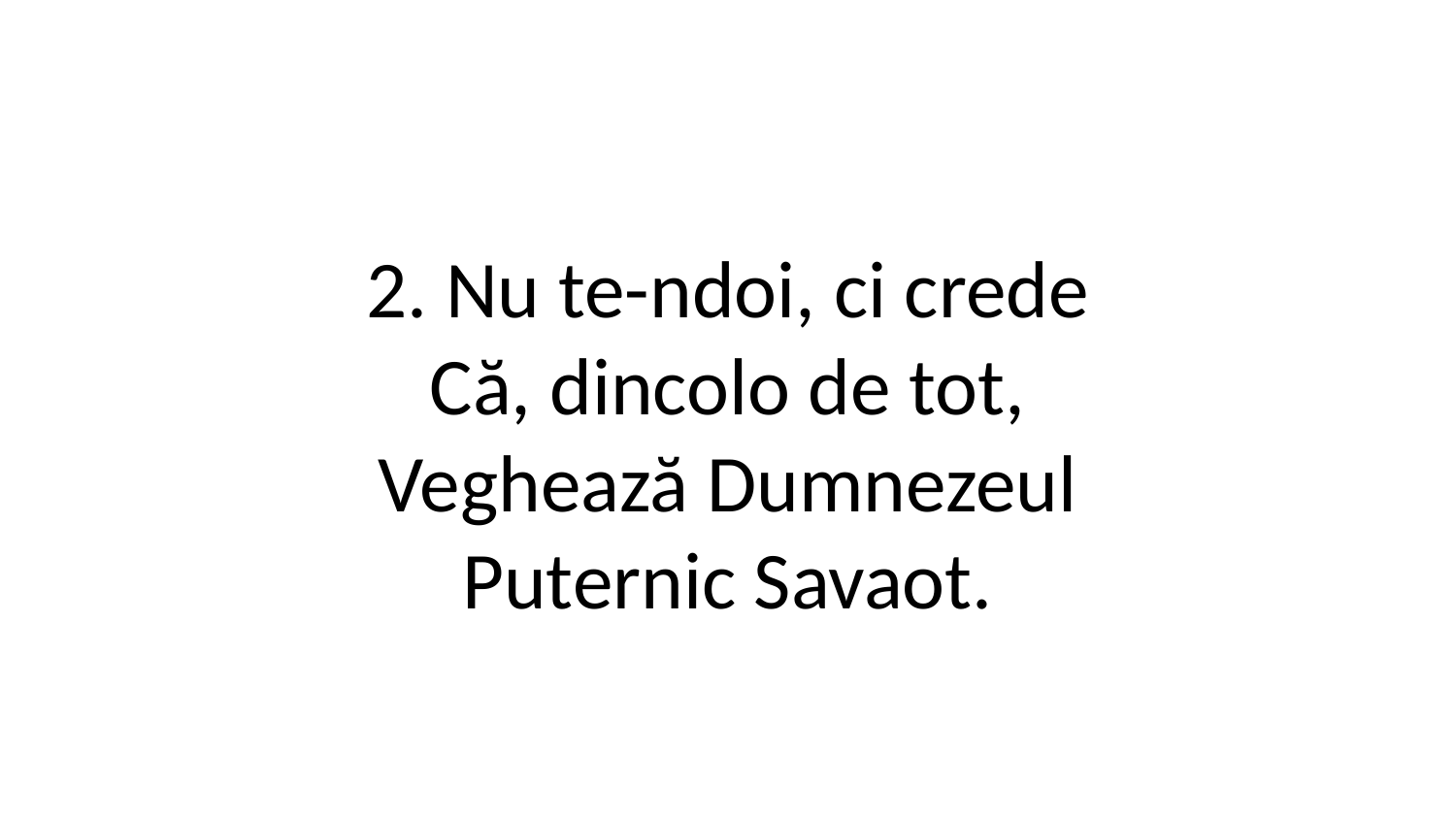

2. Nu te-ndoi, ci crede
Că, dincolo de tot,
Veghează Dumnezeul
Puternic Savaot.